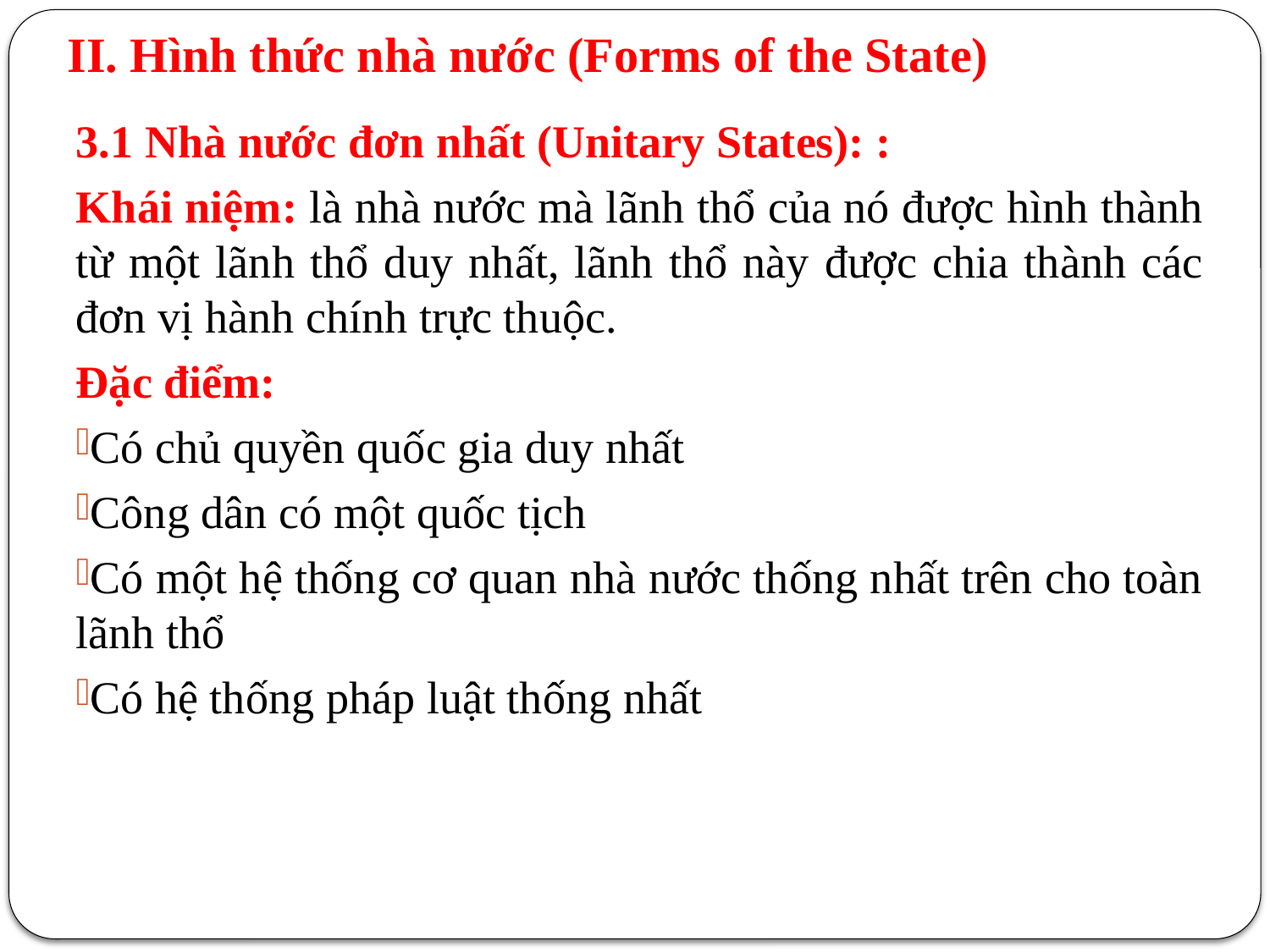

# II. Hình thức nhà nước (Forms of the State)
3.1 Nhà nước đơn nhất (Unitary States): :
Khái niệm: là nhà nước mà lãnh thổ của nó được hình thành từ một lãnh thổ duy nhất, lãnh thổ này được chia thành các đơn vị hành chính trực thuộc.
Đặc điểm:
Có chủ quyền quốc gia duy nhất
Công dân có một quốc tịch
Có một hệ thống cơ quan nhà nước thống nhất trên cho toàn lãnh thổ
Có hệ thống pháp luật thống nhất